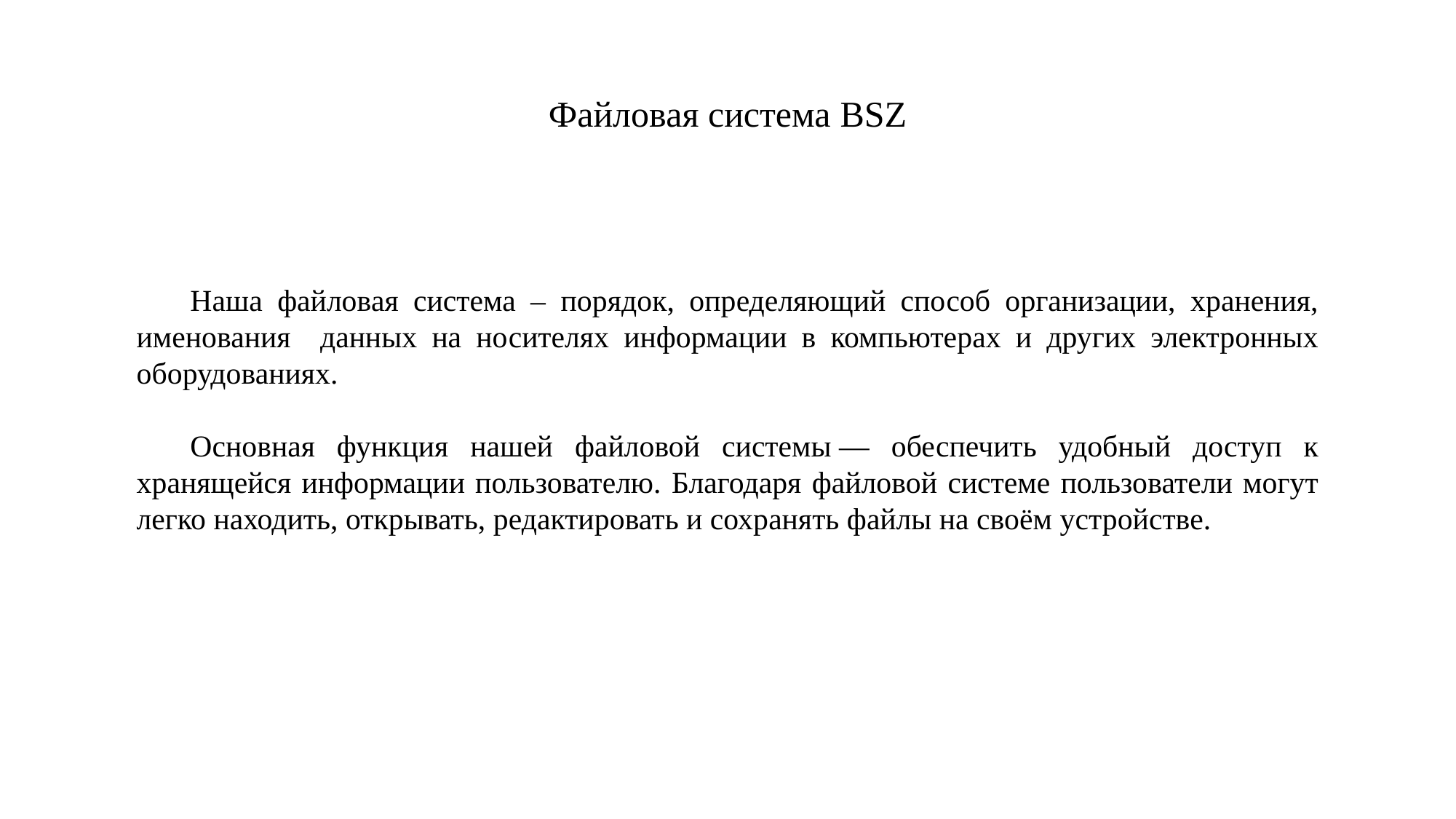

Файловая система BSZ
Наша файловая система – порядок, определяющий способ организации, хранения, именования  данных на носителях информации в компьютерах и других электронных оборудованиях.

Основная функция нашей файловой системы — обеспечить удобный доступ к хранящейся информации пользователю. Благодаря файловой системе пользователи могут легко находить, открывать, редактировать и сохранять файлы на своём устройстве.